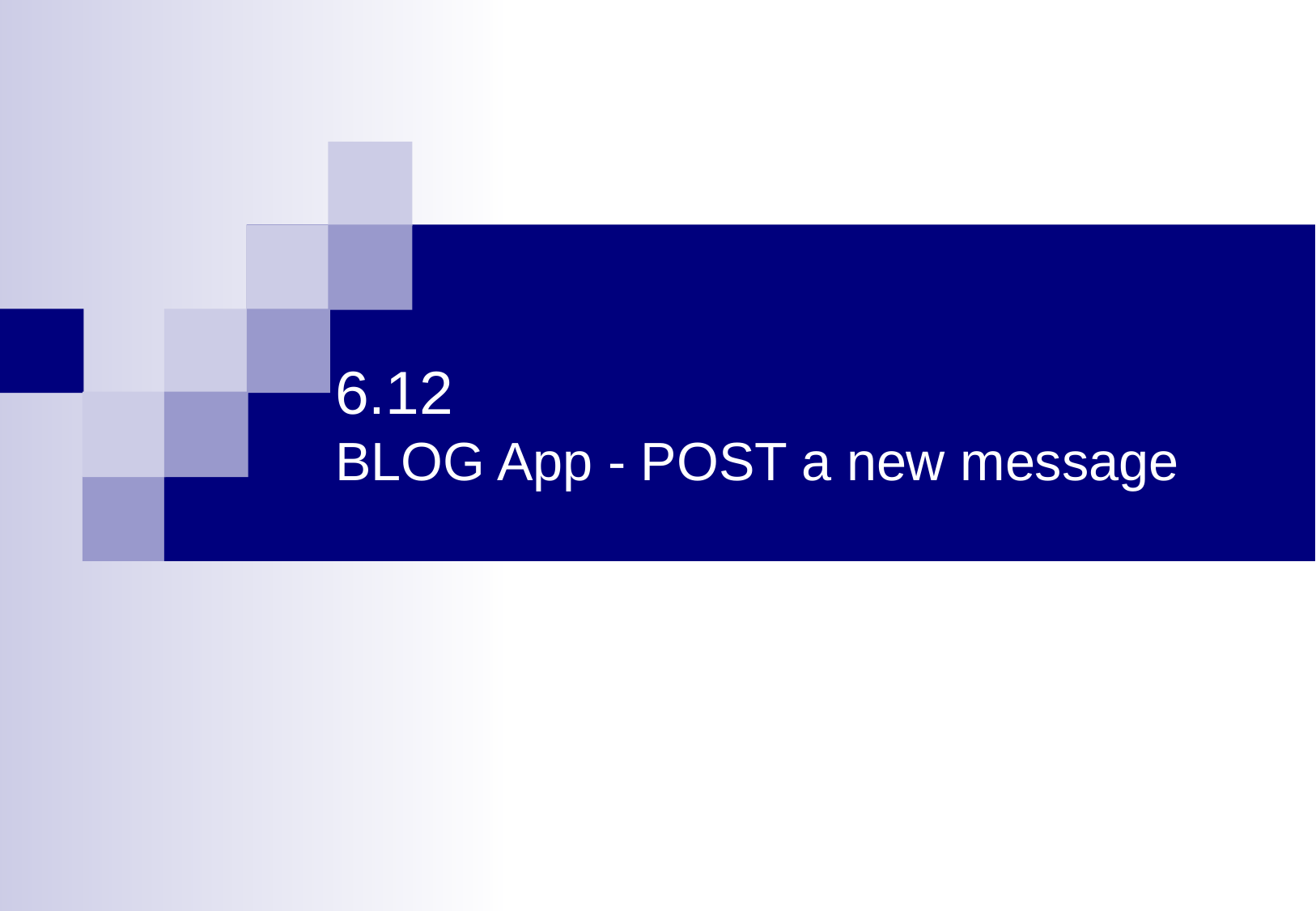

# 6.12 BLOG App - POST a new message